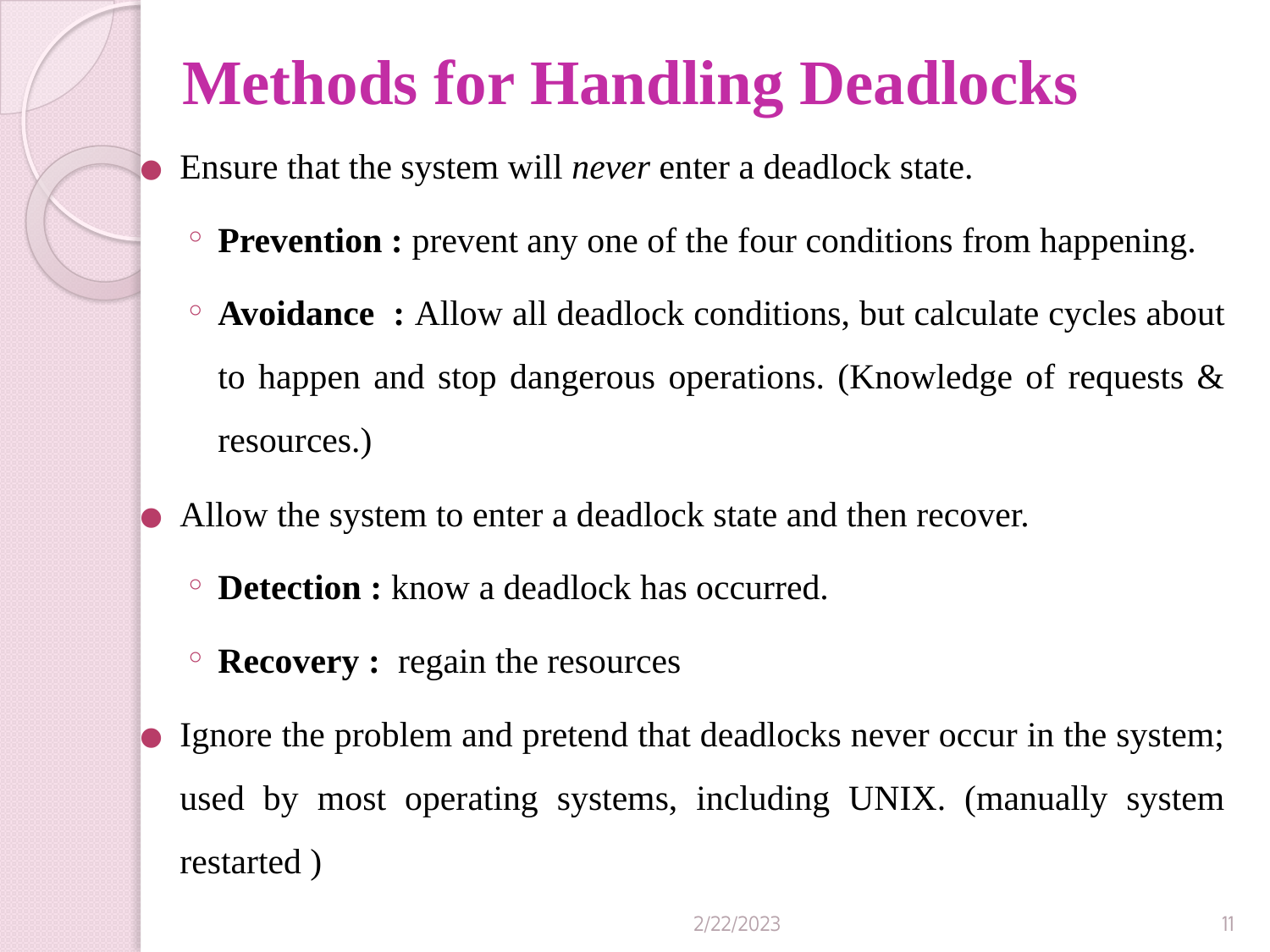

# Methods for Handling Deadlocks
Ensure that the system will never enter a deadlock state.
Prevention : prevent any one of the four conditions from happening.
Avoidance  : Allow all deadlock conditions, but calculate cycles about to happen and stop dangerous operations. (Knowledge of requests & resources.)
Allow the system to enter a deadlock state and then recover.
Detection : know a deadlock has occurred.
Recovery :  regain the resources
Ignore the problem and pretend that deadlocks never occur in the system; used by most operating systems, including UNIX. (manually system restarted )
2/22/2023
11